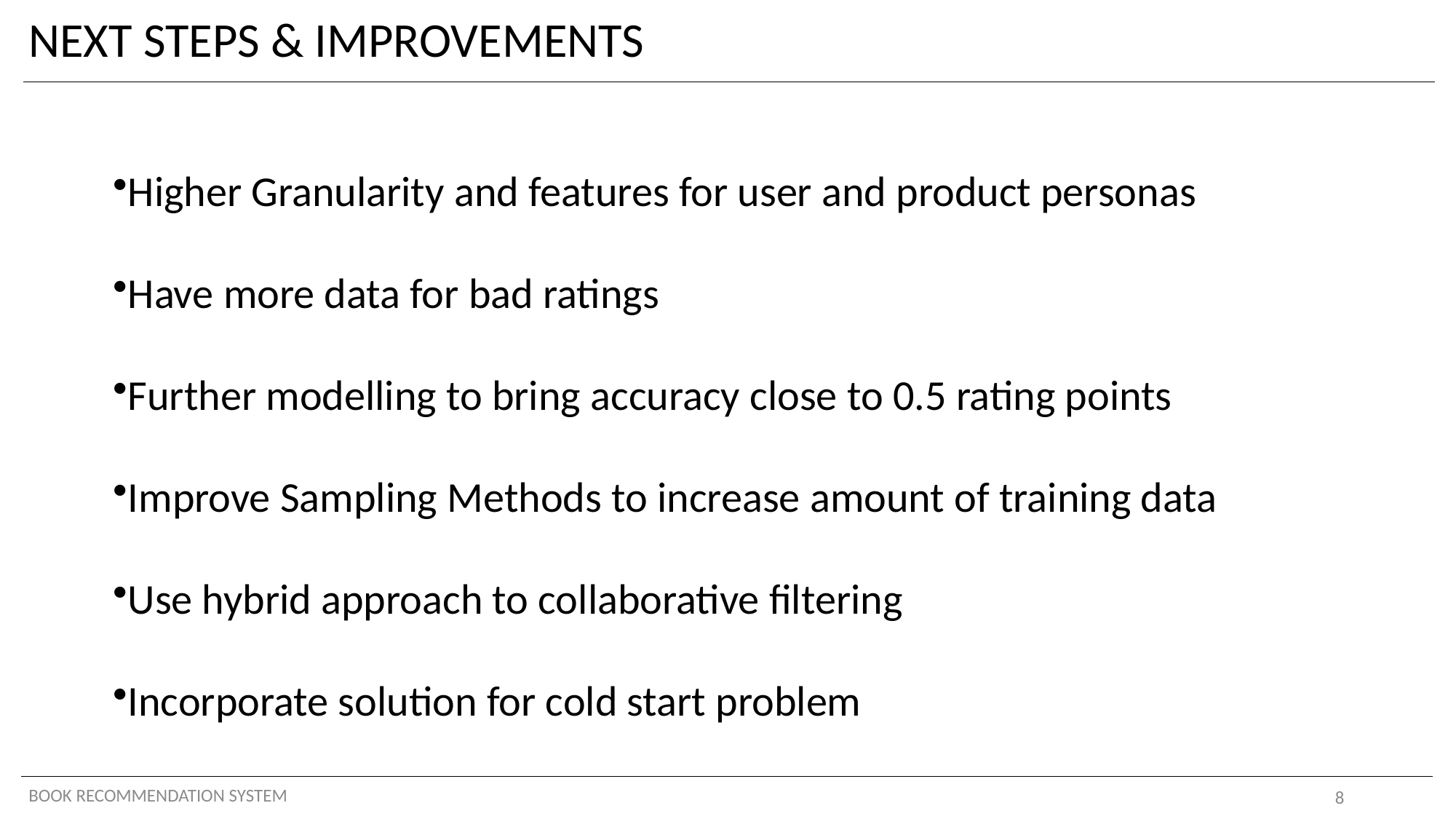

# NEXT STEPS & IMPROVEMENTS
Higher Granularity and features for user and product personas
Have more data for bad ratings
Further modelling to bring accuracy close to 0.5 rating points
Improve Sampling Methods to increase amount of training data
Use hybrid approach to collaborative filtering
Incorporate solution for cold start problem
BOOK RECOMMENDATION SYSTEM
8